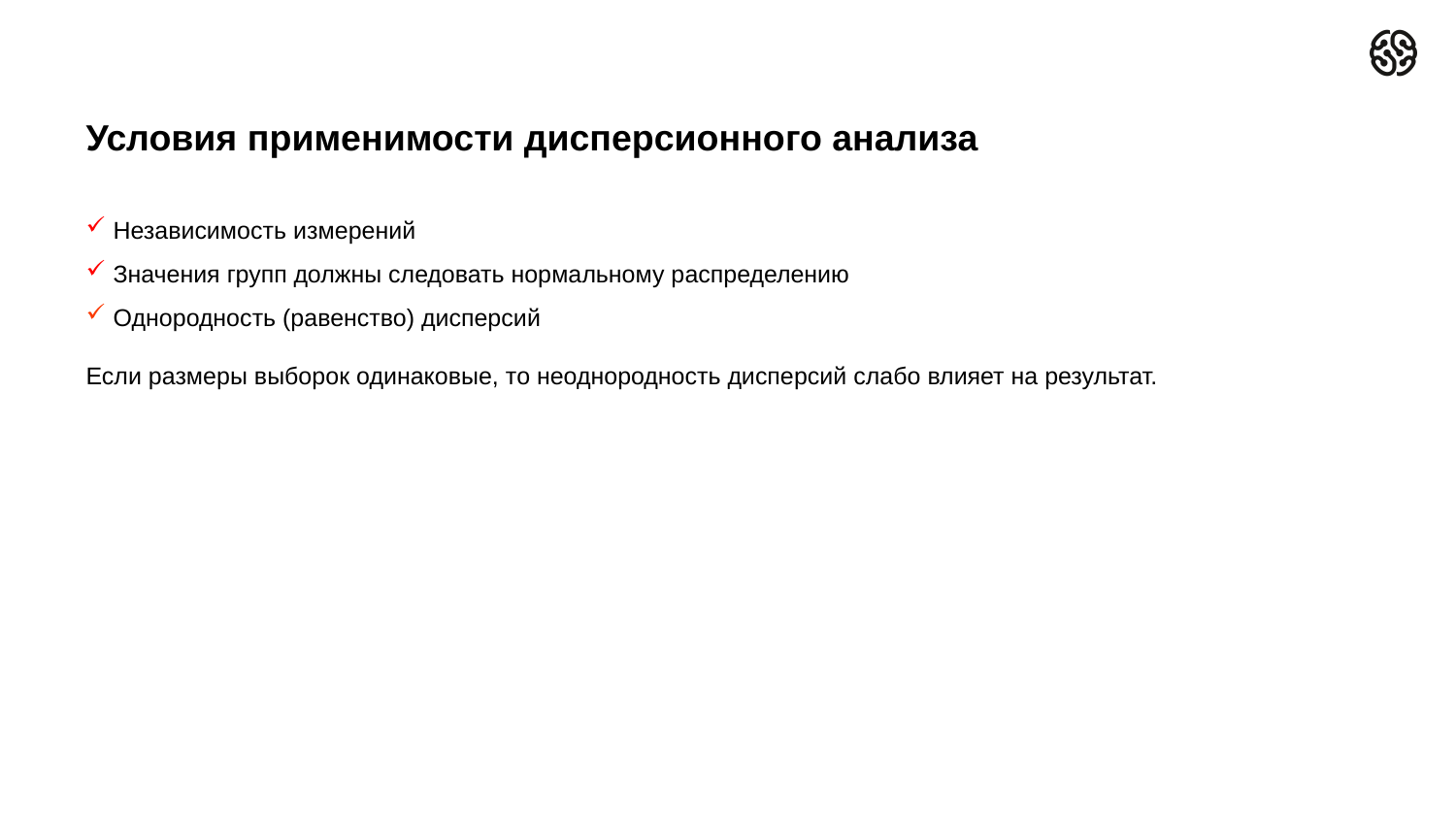

# Условия применимости дисперсионного анализа
Независимость измерений
Значения групп должны следовать нормальному распределению
Однородность (равенство) дисперсий

Если размеры выборок одинаковые, то неоднородность дисперсий слабо влияет на результат.